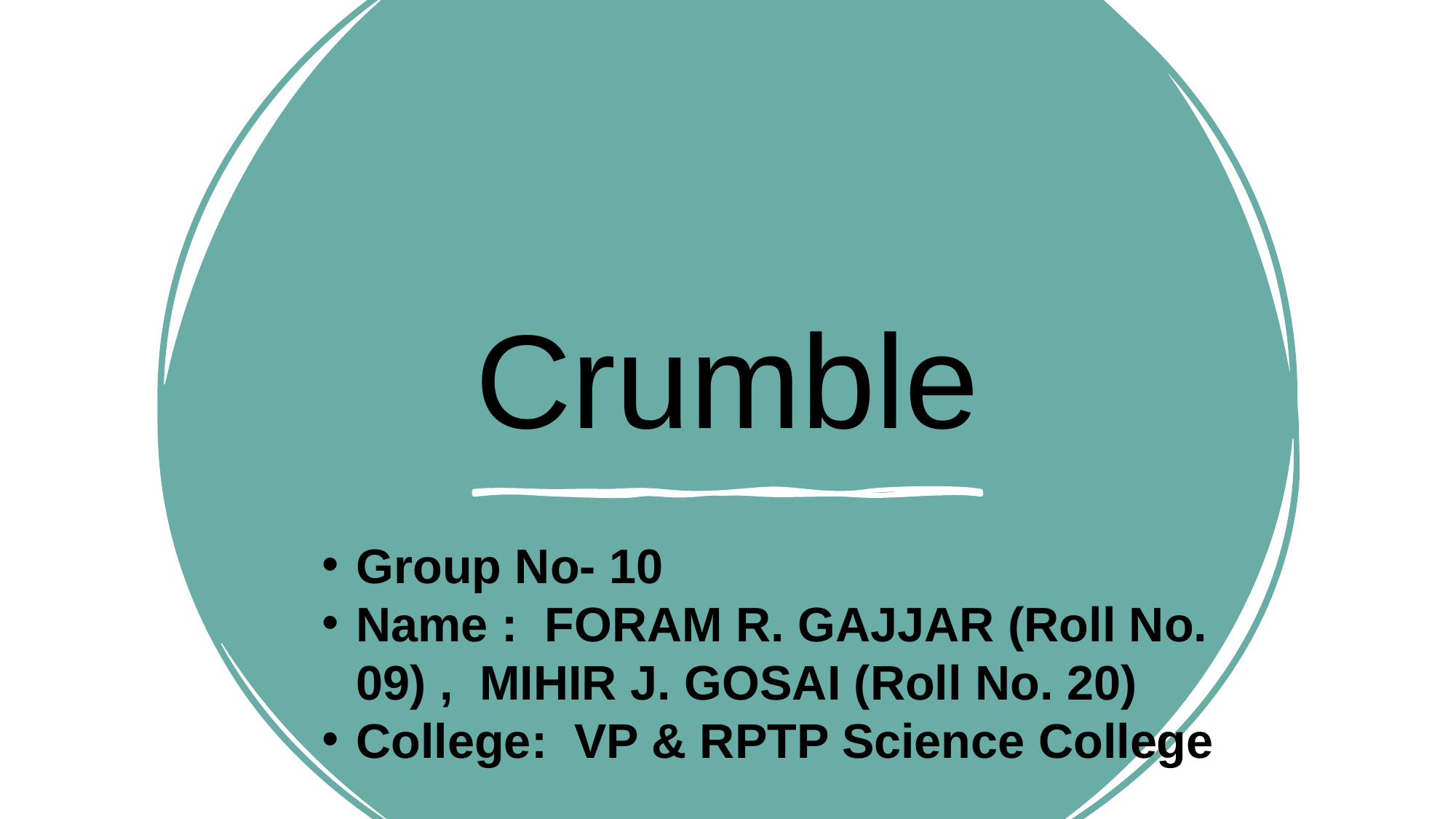

# Crumble

Group No- 10
Name :  FORAM R. GAJJAR (Roll No. 09) ,  MIHIR J. GOSAI (Roll No. 20)
College:  VP & RPTP Science College